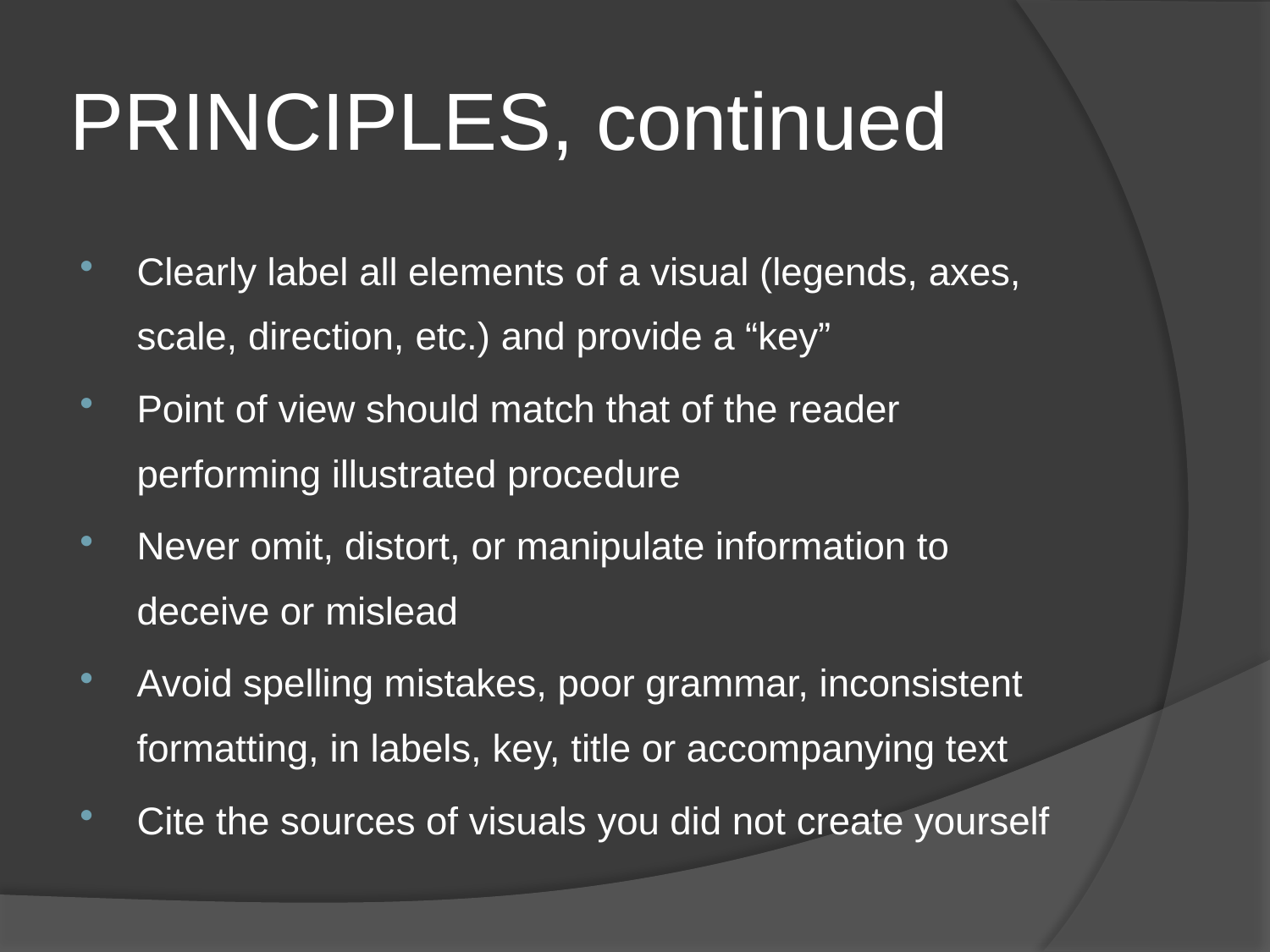

# PRINCIPLES, continued
Clearly label all elements of a visual (legends, axes, scale, direction, etc.) and provide a “key”
Point of view should match that of the reader performing illustrated procedure
Never omit, distort, or manipulate information to deceive or mislead
Avoid spelling mistakes, poor grammar, inconsistent formatting, in labels, key, title or accompanying text
Cite the sources of visuals you did not create yourself